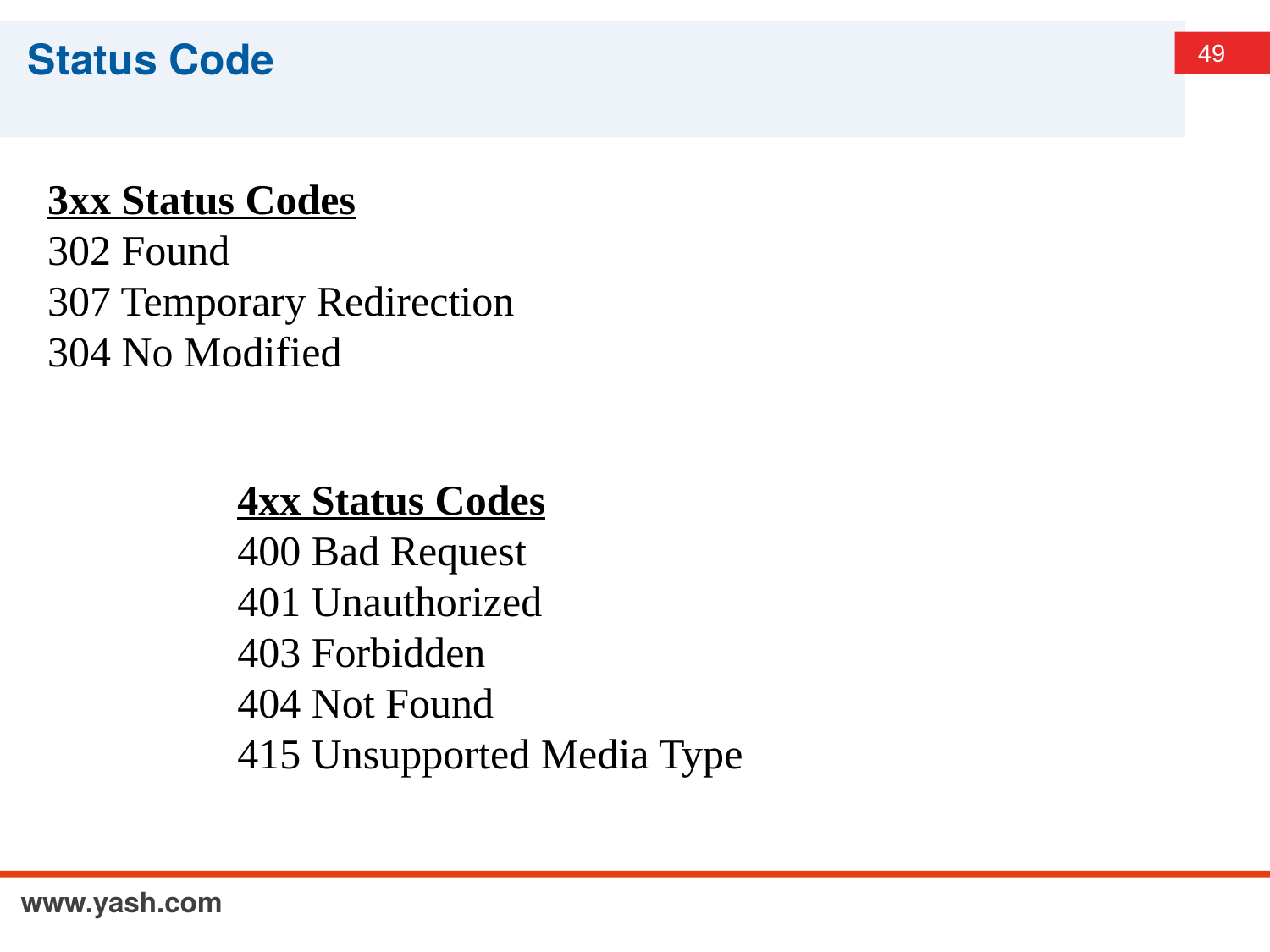

# Status Code
3xx Status Codes
302 Found
307 Temporary Redirection
304 No Modified
4xx Status Codes
400 Bad Request
401 Unauthorized
403 Forbidden
404 Not Found
415 Unsupported Media Type